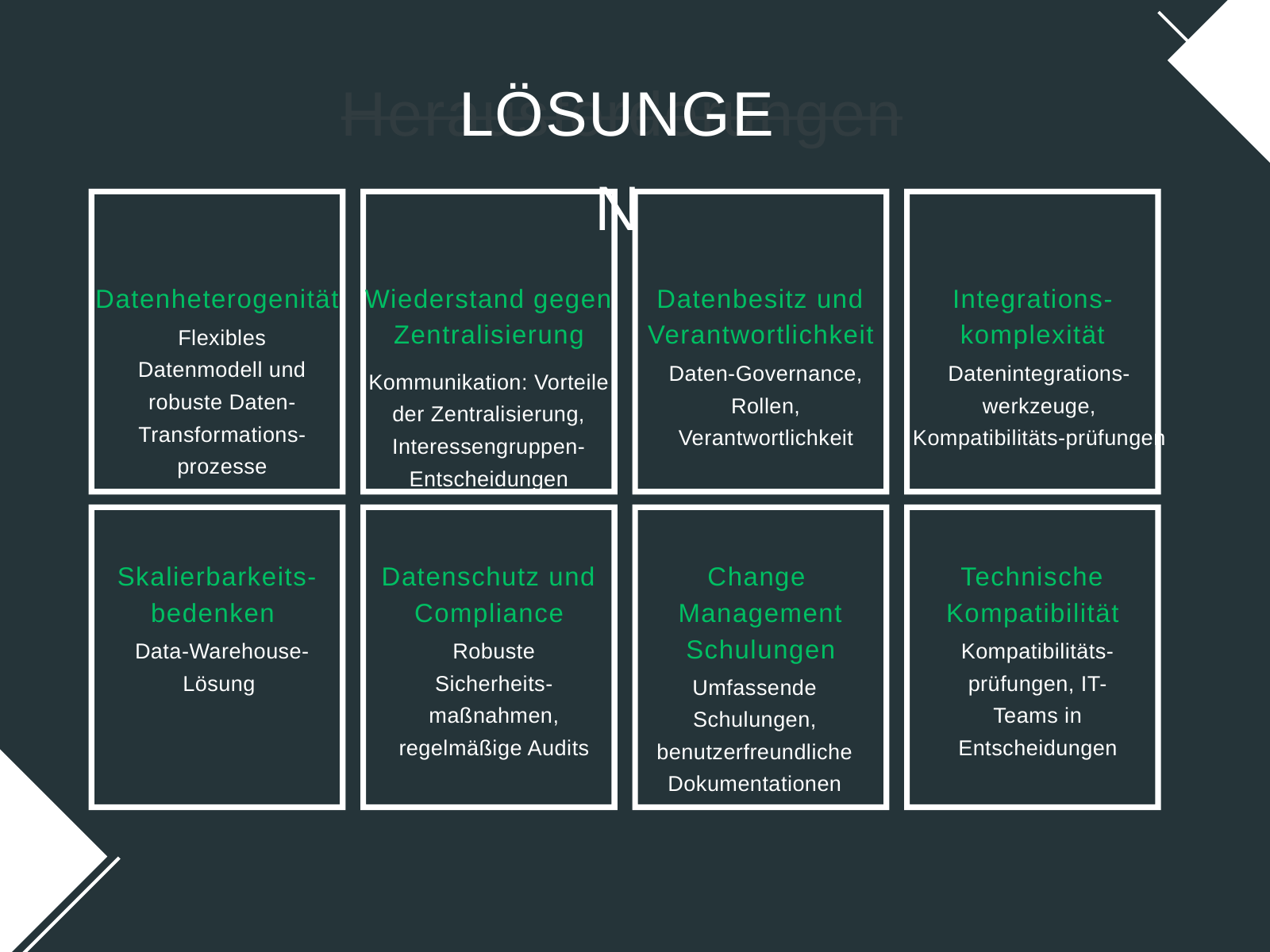

Herausforderungen
LÖSUNGEN

Datenheterogenität
Flexibles Datenmodell und robuste Daten-Transformations-prozesse
Wiederstand gegen Zentralisierung
Kommunikation: Vorteile der Zentralisierung, Interessengruppen-Entscheidungen
Datenbesitz und Verantwortlichkeit
Daten-Governance, Rollen, Verantwortlichkeit
Integrations-
komplexität
Datenintegrations-werkzeuge, Kompatibilitäts-prüfungen

Skalierbarkeits-
bedenken
Data-Warehouse-Lösung
Datenschutz und Compliance
Robuste Sicherheits-maßnahmen, regelmäßige Audits
Change
Management Schulungen
Umfassende Schulungen, benutzerfreundliche Dokumentationen
Technische Kompatibilität
Kompatibilitäts-prüfungen, IT-Teams in Entscheidungen